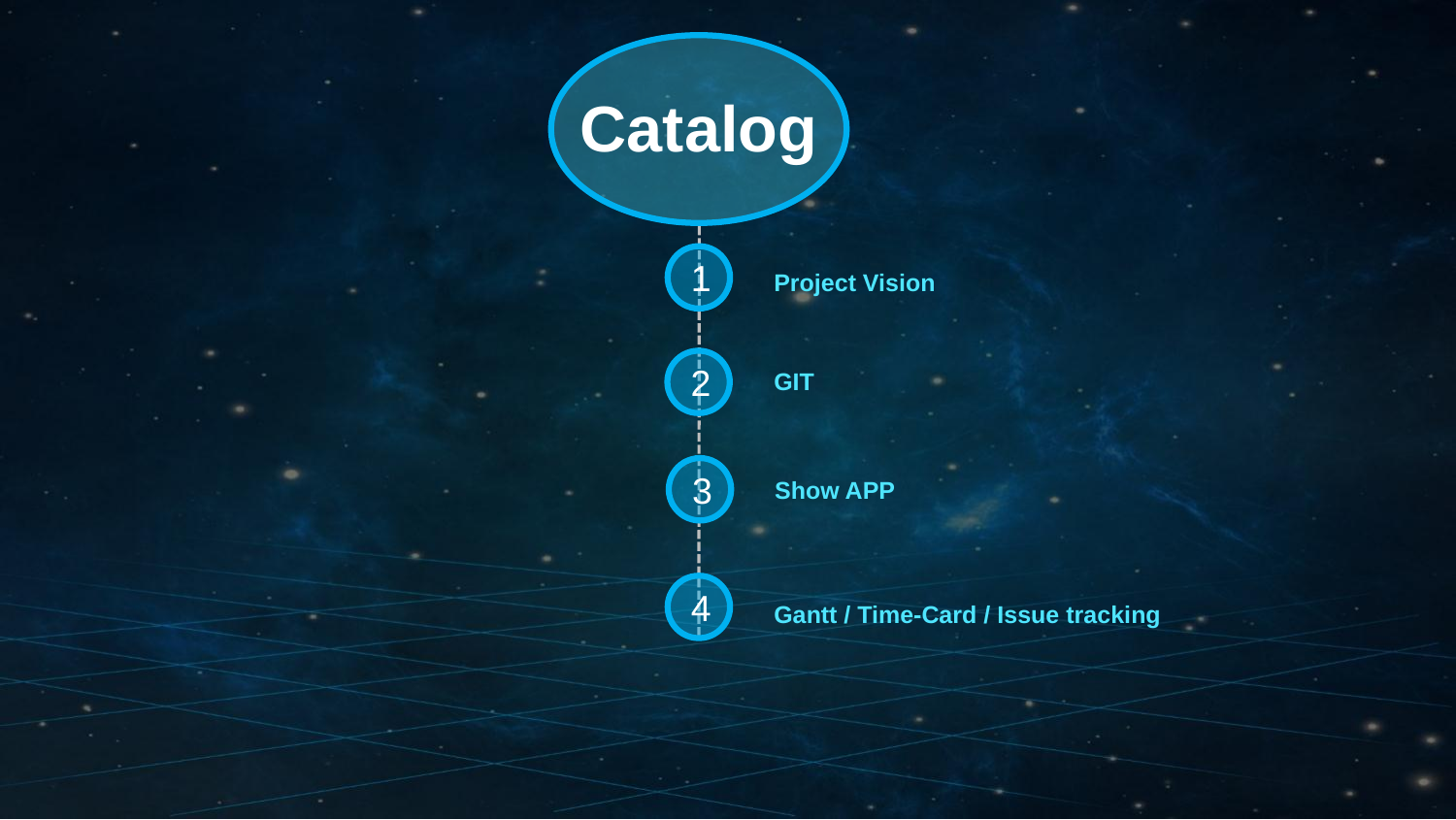

Catalog

Project Vision
1

GIT
2

Show APP
3

Gantt / Time-Card / Issue tracking
4